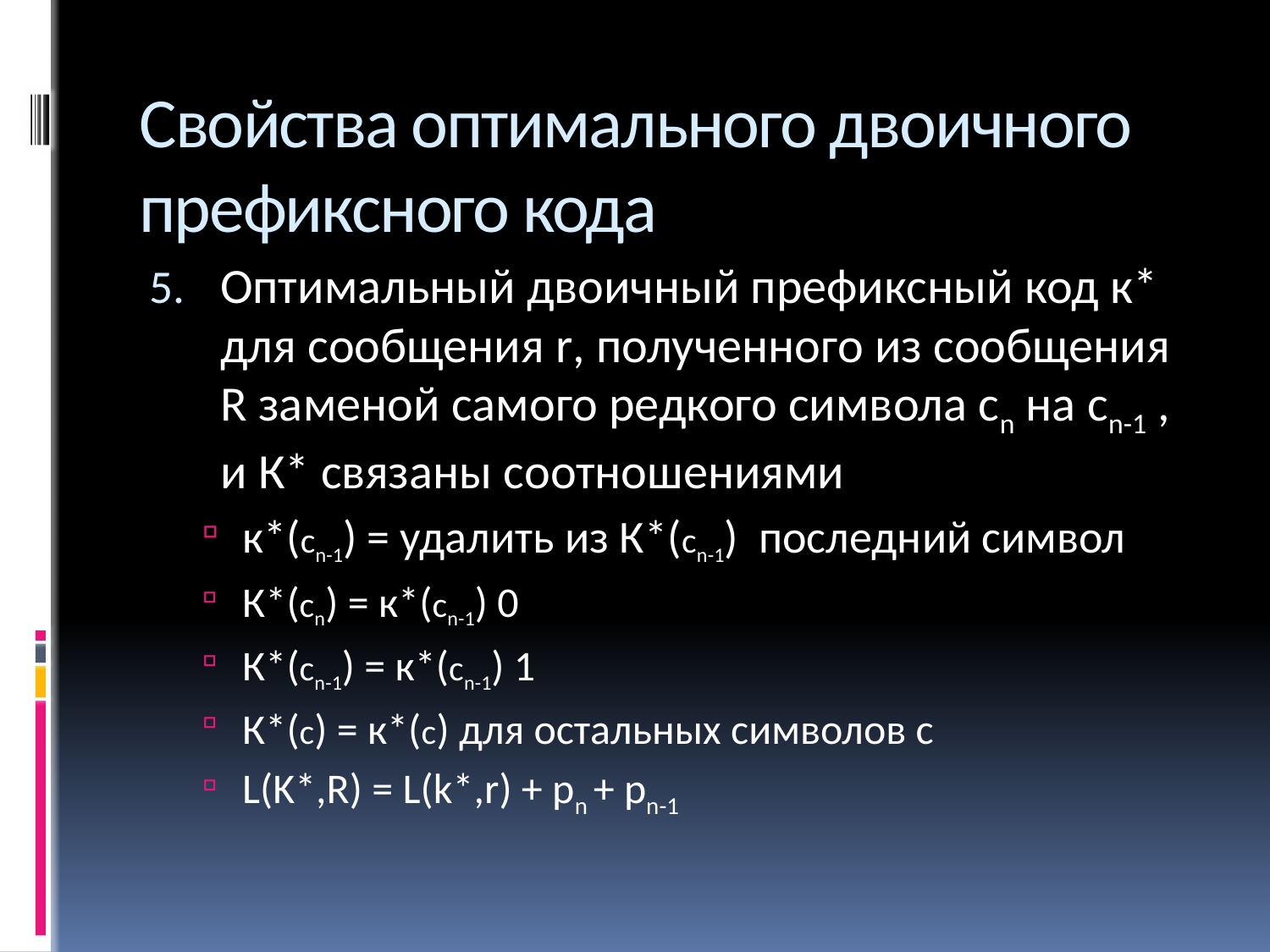

# Свойства оптимального двоичного префиксного кода
Оптимальный двоичный префиксный код к* для сообщения r, полученного из сообщения R заменой самого редкого символа сn на сn-1 , и К* связаны соотношениями
к*(сn-1) = удалить из К*(сn-1)  последний символ
К*(сn) = к*(сn-1) 0
К*(сn-1) = к*(сn-1) 1
К*(с) = к*(с) для остальных символов с
L(K*,R) = L(k*,r) + pn + pn-1